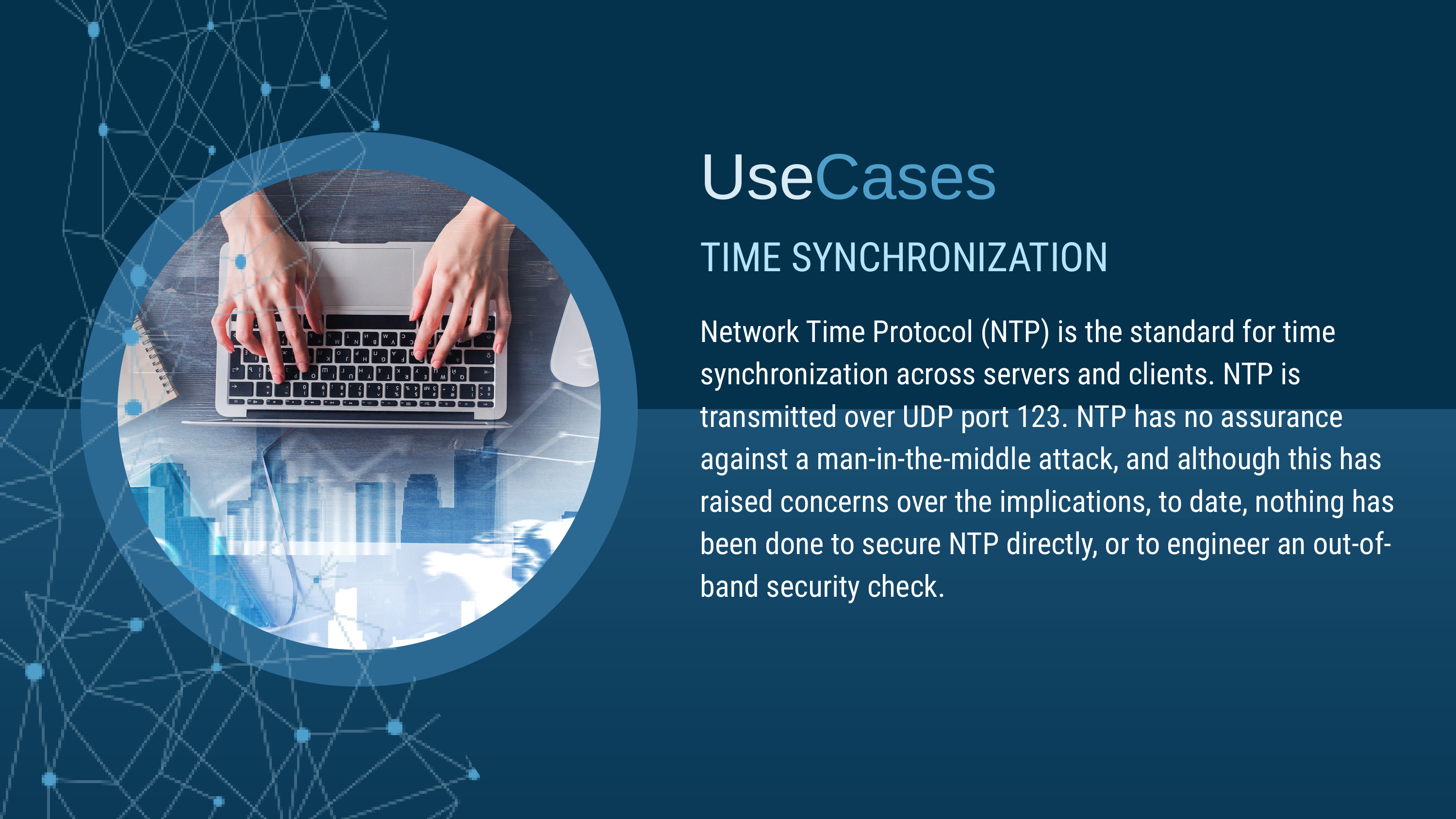

Use
Cases

TIME SYNCHRONIZATION
Network Time Protocol (NTP) is the standard for time synchronization across servers and clients. NTP is transmitted over UDP port 123. NTP has no assurance against a man-in-the-middle attack, and although this has raised concerns over the implications, to date, nothing has been done to secure NTP directly, or to engineer an out-of-band security check.